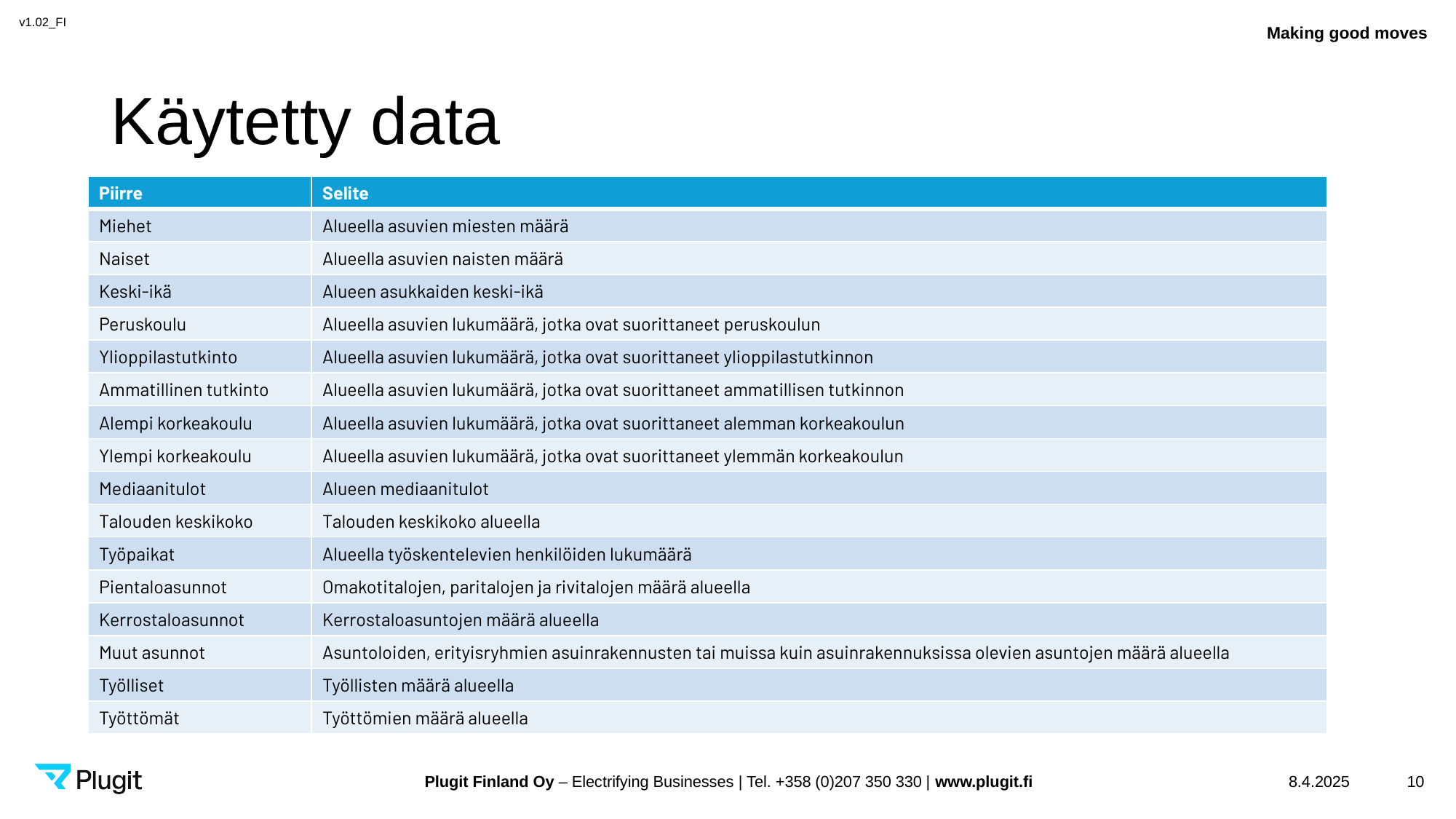

# Käytetty data
| Piirre | Selite |
| --- | --- |
| Miehet | Alueella asuvien miesten määrä |
| Naiset | Alueella asuvien naisten määrä |
| Keski-ikä | Alueen asukkaiden keski-ikä |
| Peruskoulu | Alueella asuvien lukumäärä, jotka ovat suorittaneet peruskoulun |
| Ylioppilastutkinto | Alueella asuvien lukumäärä, jotka ovat suorittaneet ylioppilastutkinnon |
| Ammatillinen tutkinto | Alueella asuvien lukumäärä, jotka ovat suorittaneet ammatillisen tutkinnon |
| Alempi korkeakoulu | Alueella asuvien lukumäärä, jotka ovat suorittaneet alemman korkeakoulun |
| Ylempi korkeakoulu | Alueella asuvien lukumäärä, jotka ovat suorittaneet ylemmän korkeakoulun |
| Mediaanitulot | Alueen mediaanitulot |
| Talouden keskikoko | Talouden keskikoko alueella |
| Työpaikat | Alueella työskentelevien henkilöiden lukumäärä |
| Pientaloasunnot | Omakotitalojen, paritalojen ja rivitalojen määrä alueella |
| Kerrostaloasunnot | Kerrostaloasuntojen määrä alueella |
| Muut asunnot | Asuntoloiden, erityisryhmien asuinrakennusten tai muissa kuin asuinrakennuksissa olevien asuntojen määrä alueella |
| Työlliset | Työllisten määrä alueella |
| Työttömät | Työttömien määrä alueella |
Plugit Finland Oy – Electrifying Businesses | Tel. +358 (0)207 350 330 | www.plugit.fi
8.4.2025
10